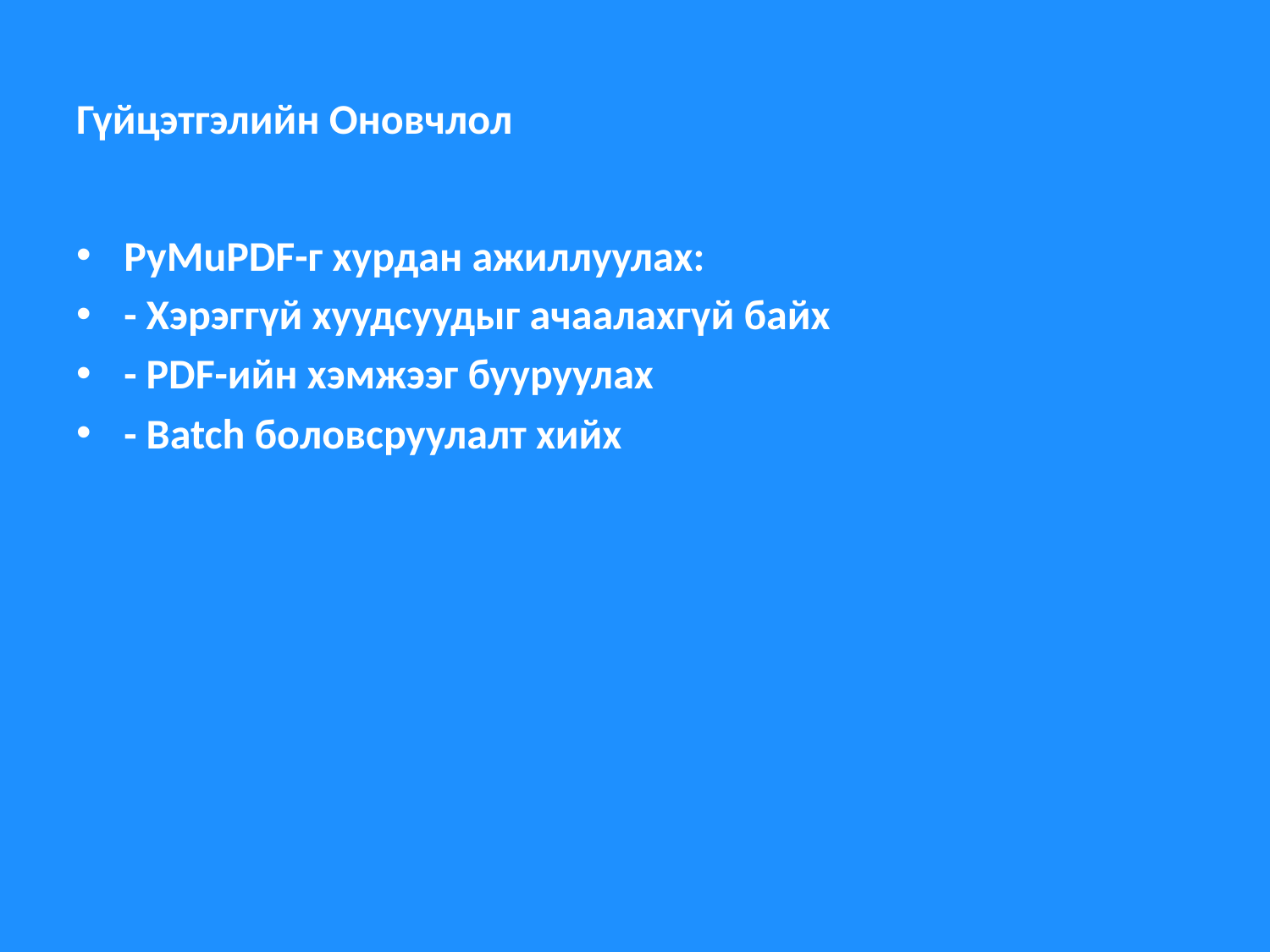

# Гүйцэтгэлийн Оновчлол
PyMuPDF-г хурдан ажиллуулах:
- Хэрэггүй хуудсуудыг ачаалахгүй байх
- PDF-ийн хэмжээг бууруулах
- Batch боловсруулалт хийх